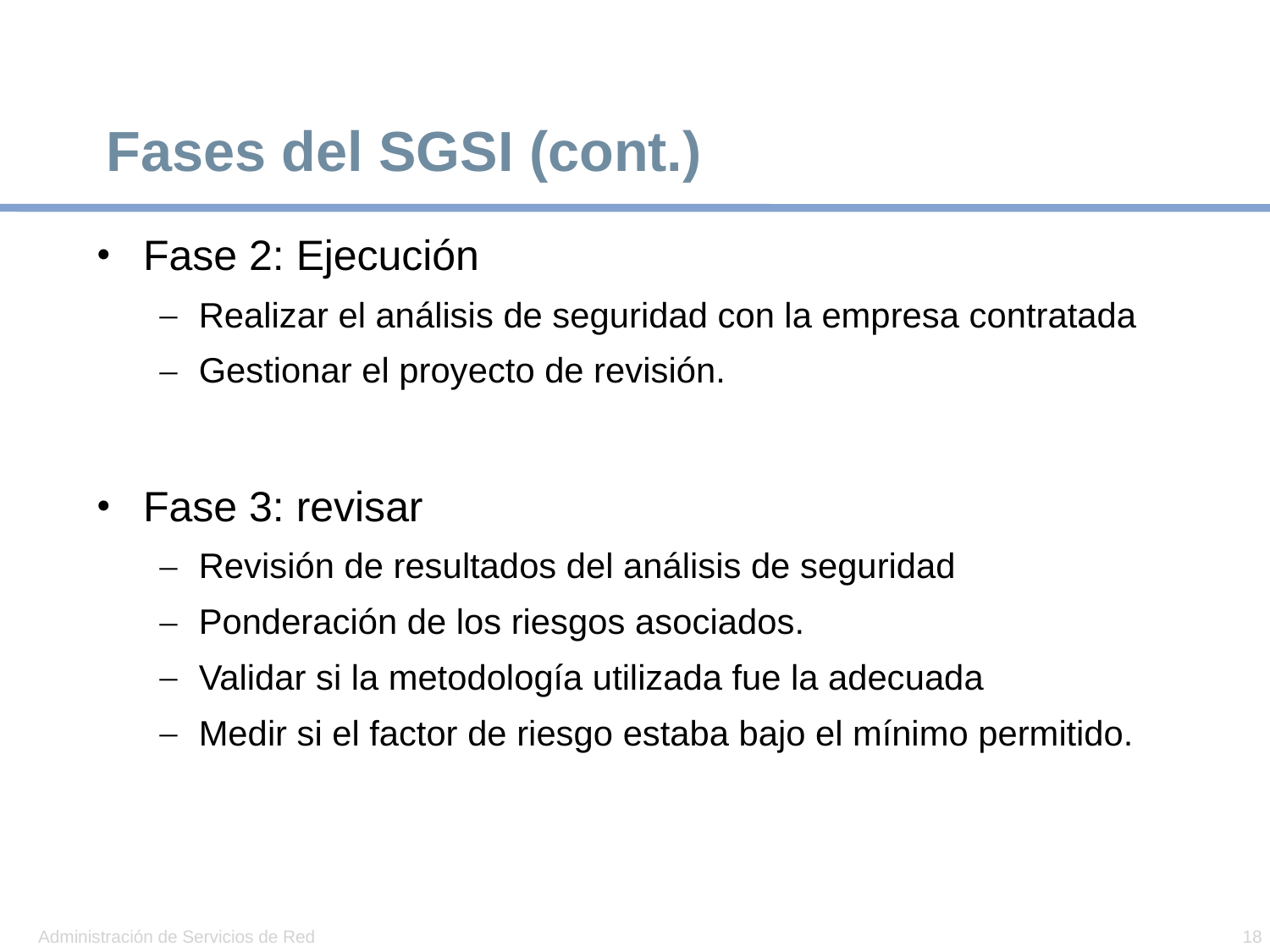

# Fases del SGSI (cont.)
Fase 2: Ejecución
Realizar el análisis de seguridad con la empresa contratada
Gestionar el proyecto de revisión.

Fase 3: revisar
Revisión de resultados del análisis de seguridad
Ponderación de los riesgos asociados.
Validar si la metodología utilizada fue la adecuada
Medir si el factor de riesgo estaba bajo el mínimo permitido.